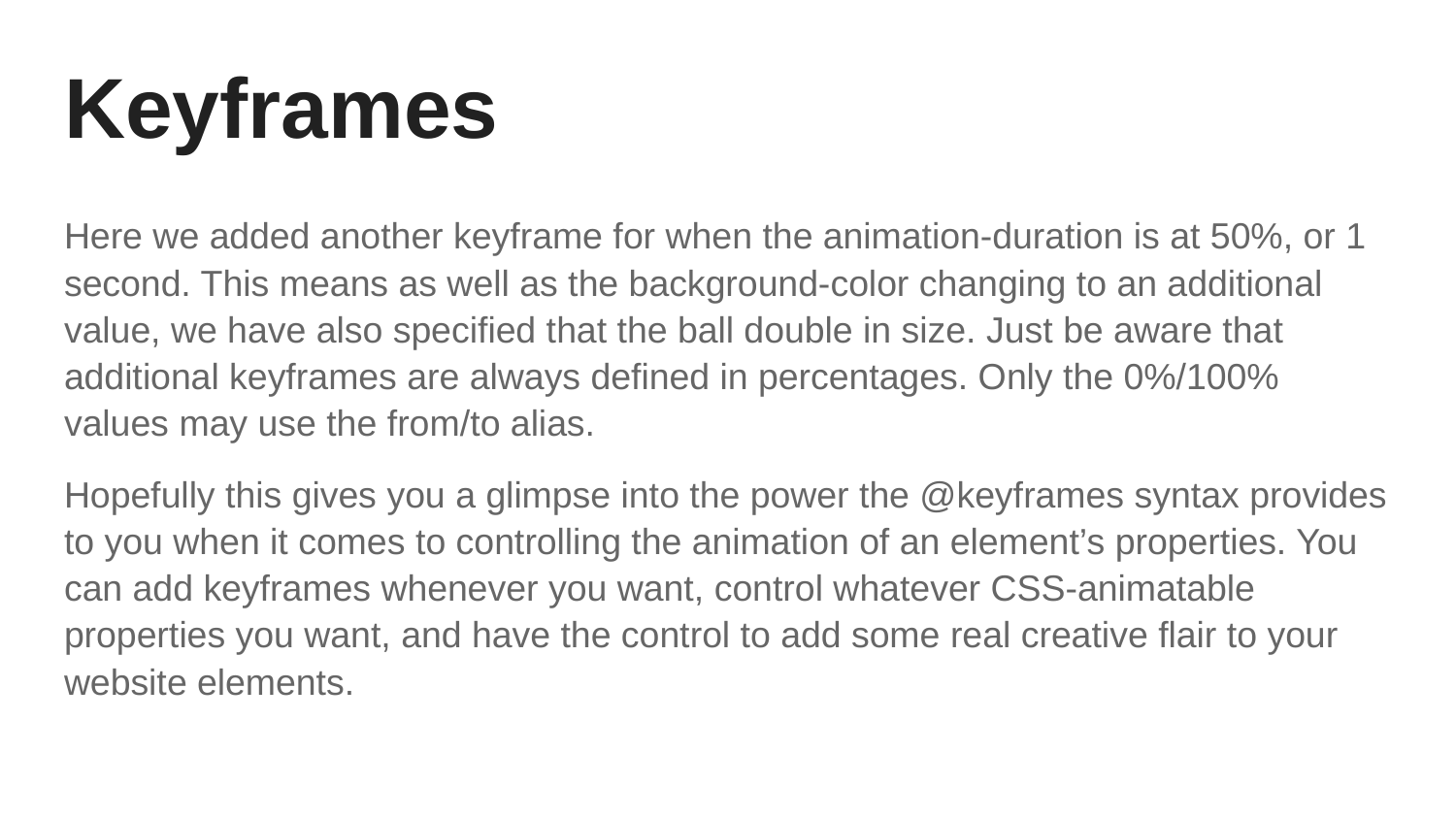

# Keyframes
Here we added another keyframe for when the animation-duration is at 50%, or 1 second. This means as well as the background-color changing to an additional value, we have also specified that the ball double in size. Just be aware that additional keyframes are always defined in percentages. Only the 0%/100% values may use the from/to alias.
Hopefully this gives you a glimpse into the power the @keyframes syntax provides to you when it comes to controlling the animation of an element’s properties. You can add keyframes whenever you want, control whatever CSS-animatable properties you want, and have the control to add some real creative flair to your website elements.